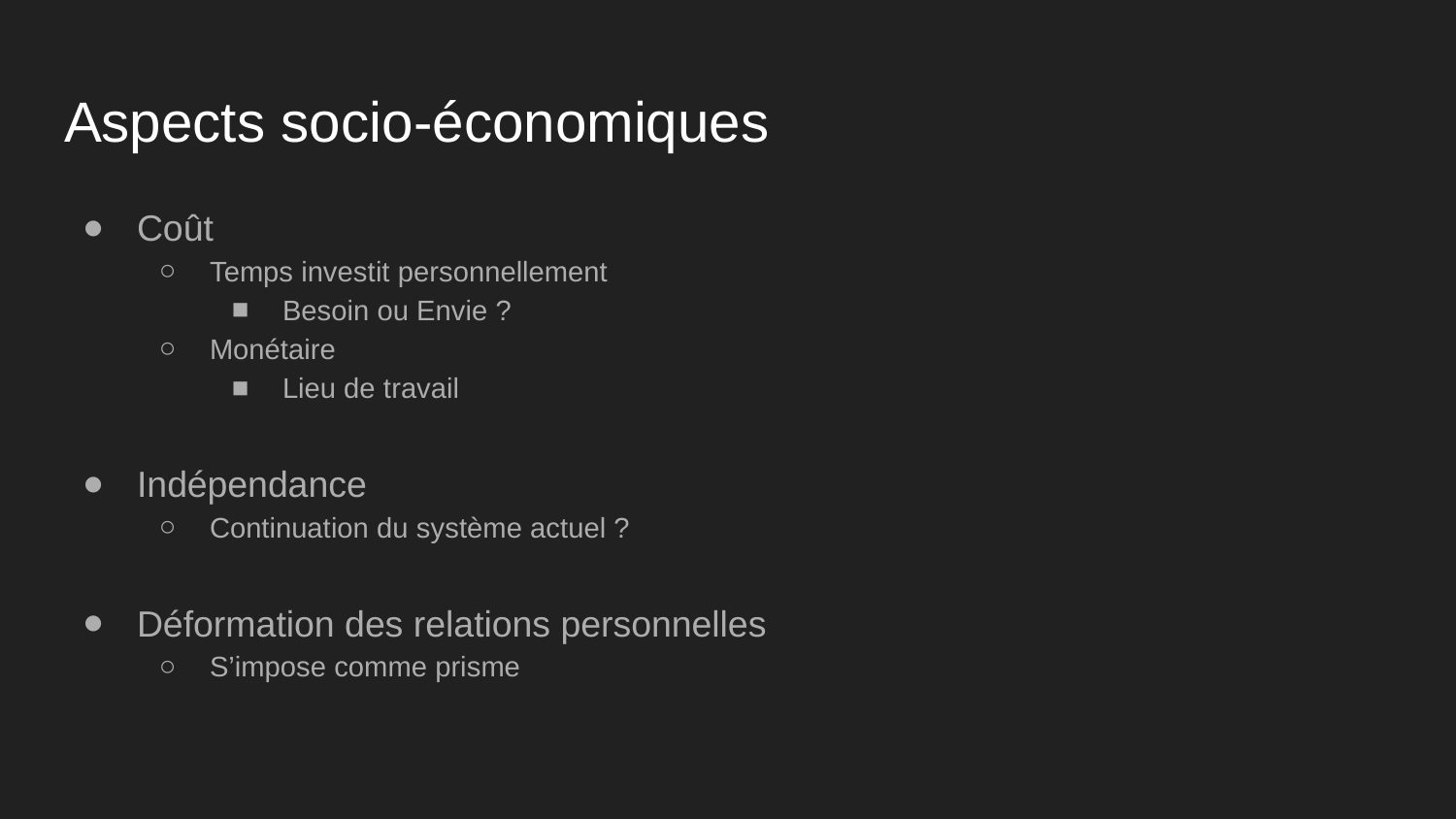

# Aspects socio-économiques
Coût
Temps investit personnellement
Besoin ou Envie ?
Monétaire
Lieu de travail

Indépendance
Continuation du système actuel ?

Déformation des relations personnelles
S’impose comme prisme